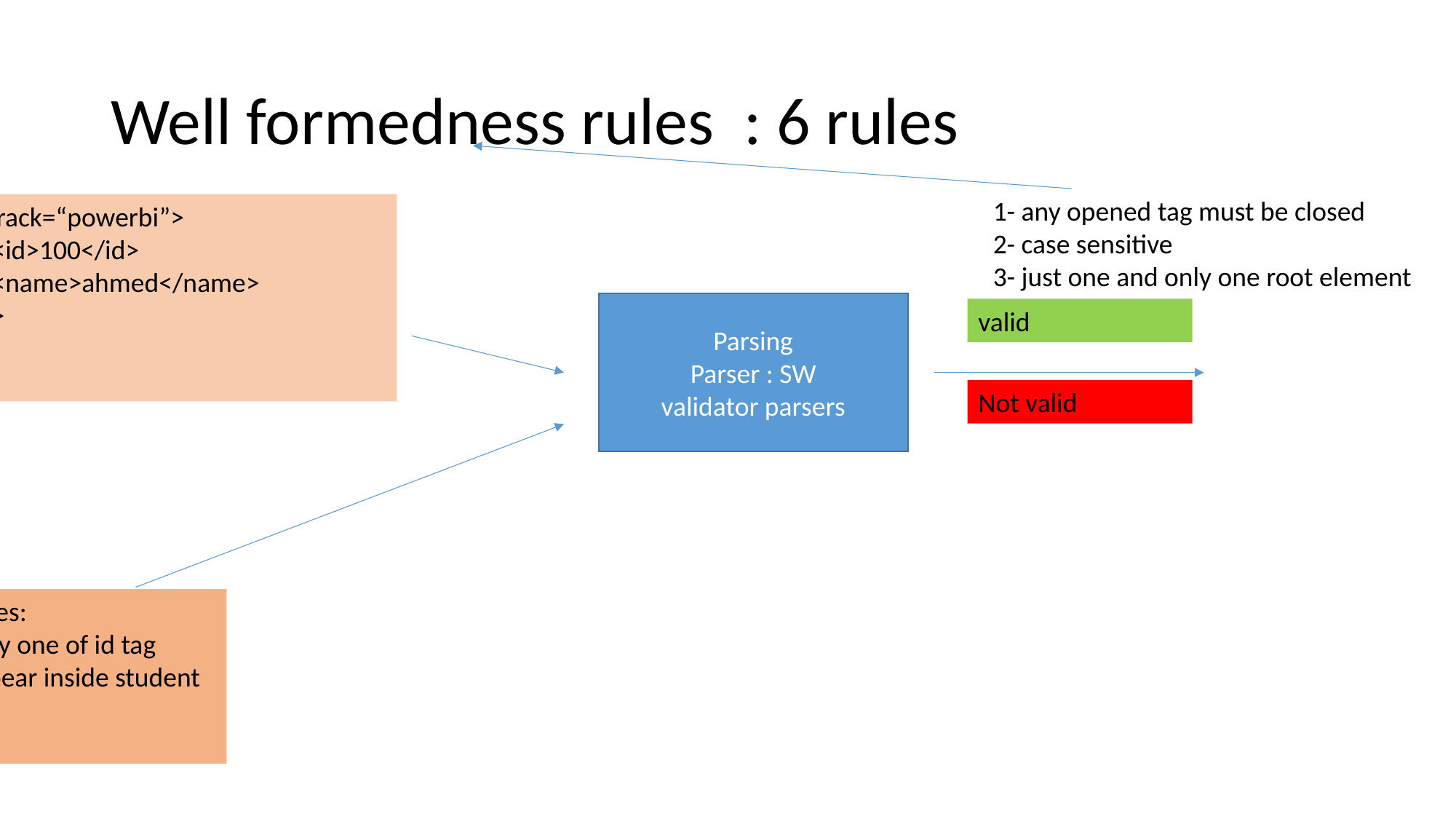

# Well formedness rules  : 6 rules
1- any opened tag must be closed
2- case sensitive
3- just one and only one root element
<student track=“powerbi”>
	<id>100</id>
	<name>ahmed</name>
</student>

Iti.xml
Parsing
Parser : SW
validator parsers
valid
Not valid
Business rules:
One and only one of id tag must be appear inside student

.dtd | .xsd